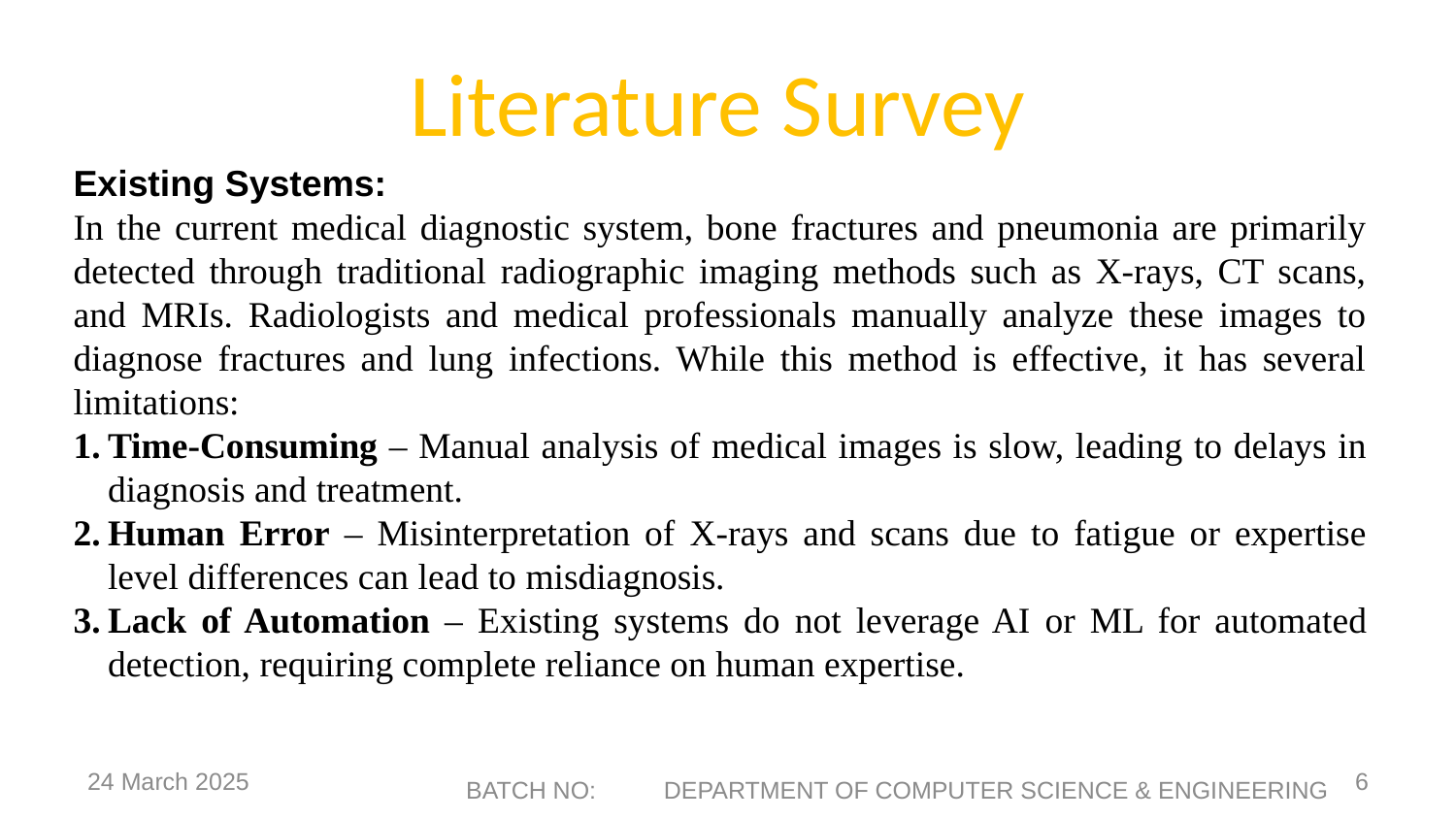

# Literature Survey
Existing Systems:
In the current medical diagnostic system, bone fractures and pneumonia are primarily detected through traditional radiographic imaging methods such as X-rays, CT scans, and MRIs. Radiologists and medical professionals manually analyze these images to diagnose fractures and lung infections. While this method is effective, it has several limitations:
Time-Consuming – Manual analysis of medical images is slow, leading to delays in diagnosis and treatment.
Human Error – Misinterpretation of X-rays and scans due to fatigue or expertise level differences can lead to misdiagnosis.
Lack of Automation – Existing systems do not leverage AI or ML for automated detection, requiring complete reliance on human expertise.

24 March 2025
6
BATCH NO:          DEPARTMENT OF COMPUTER SCIENCE & ENGINEERING